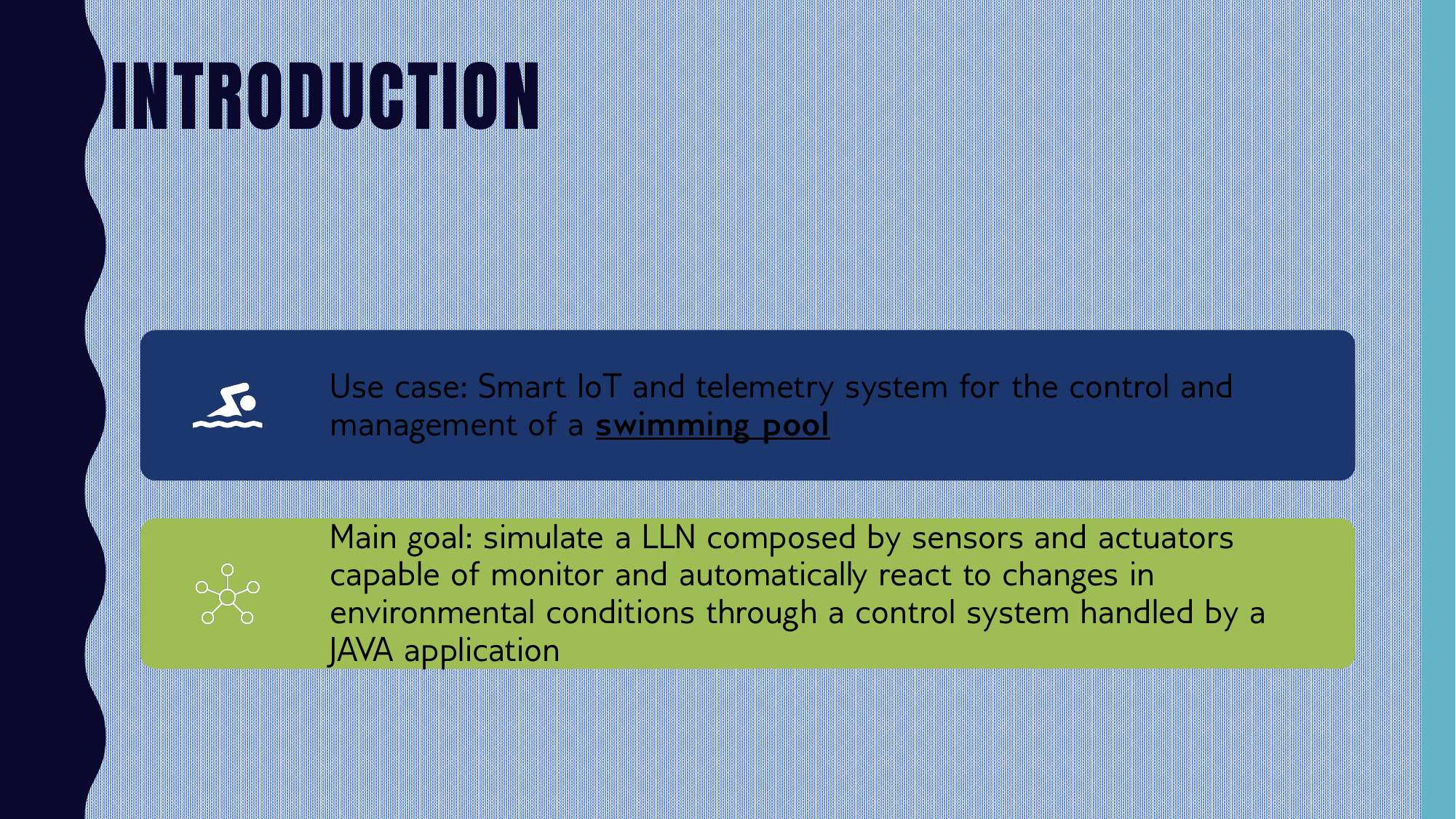

# Introduction
Use case: Smart IoT and telemetry system for the control and management of a swimming pool
Main goal: simulate a LLN composed by sensors and actuators capable of monitor and automatically react to changes in environmental conditions through a control system handled by a JAVA application